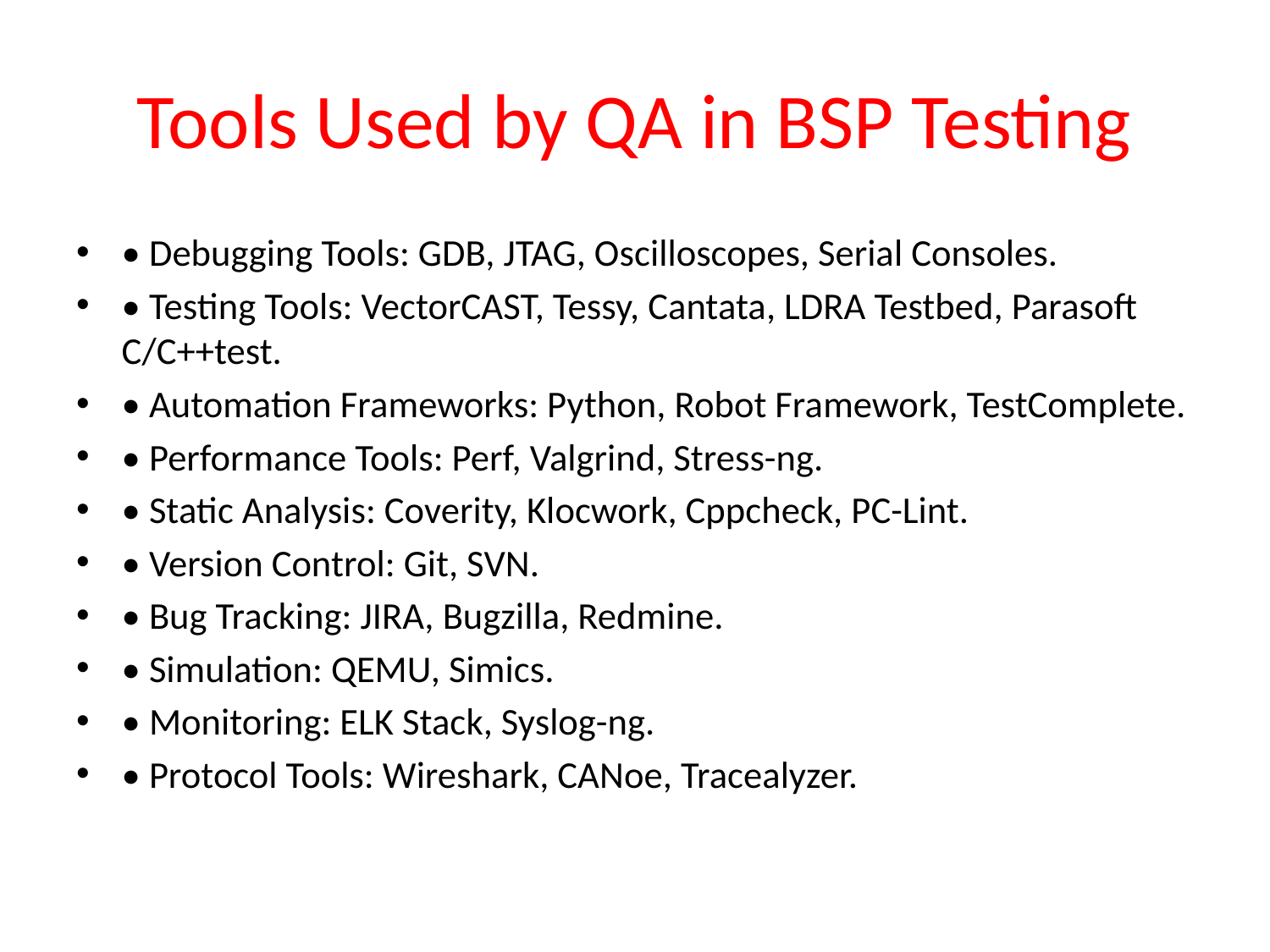

# Tools Used by QA in BSP Testing
• Debugging Tools: GDB, JTAG, Oscilloscopes, Serial Consoles.
• Testing Tools: VectorCAST, Tessy, Cantata, LDRA Testbed, Parasoft C/C++test.
• Automation Frameworks: Python, Robot Framework, TestComplete.
• Performance Tools: Perf, Valgrind, Stress-ng.
• Static Analysis: Coverity, Klocwork, Cppcheck, PC-Lint.
• Version Control: Git, SVN.
• Bug Tracking: JIRA, Bugzilla, Redmine.
• Simulation: QEMU, Simics.
• Monitoring: ELK Stack, Syslog-ng.
• Protocol Tools: Wireshark, CANoe, Tracealyzer.